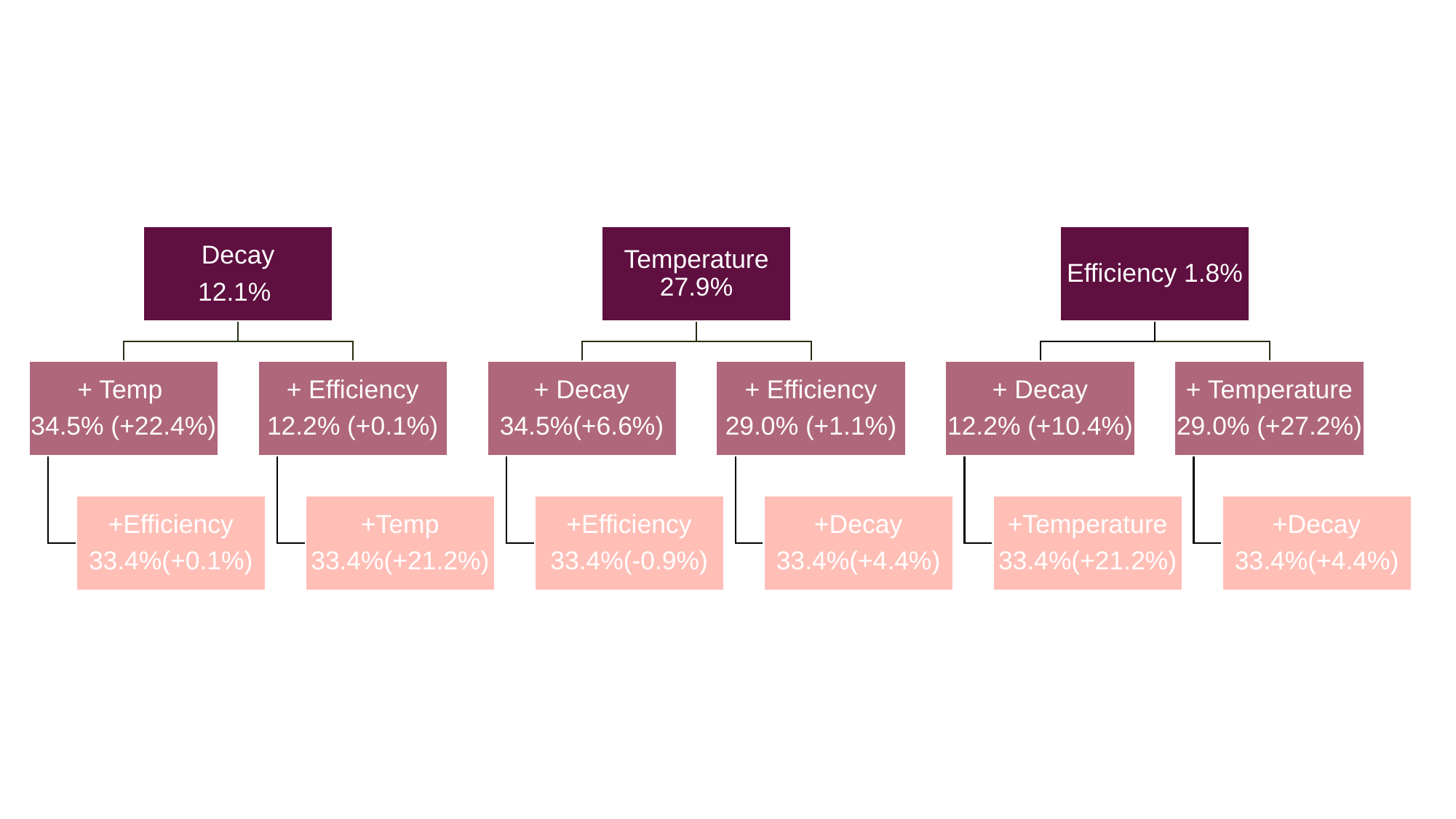

Decay
12.1%
+ Temp
34.5% (+22.4%)
+Efficiency
33.4%(+0.1%)
+ Efficiency
12.2% (+0.1%)
+Temp
33.4%(+21.2%)
Temperature 27.9%
+ Decay
34.5%(+6.6%)
+Efficiency
33.4%(-0.9%)
+ Efficiency
29.0% (+1.1%)
+Decay
33.4%(+4.4%)
Efficiency 1.8%
+ Decay
12.2% (+10.4%)
+Temperature
33.4%(+21.2%)
+ Temperature
29.0% (+27.2%)
+Decay
33.4%(+4.4%)